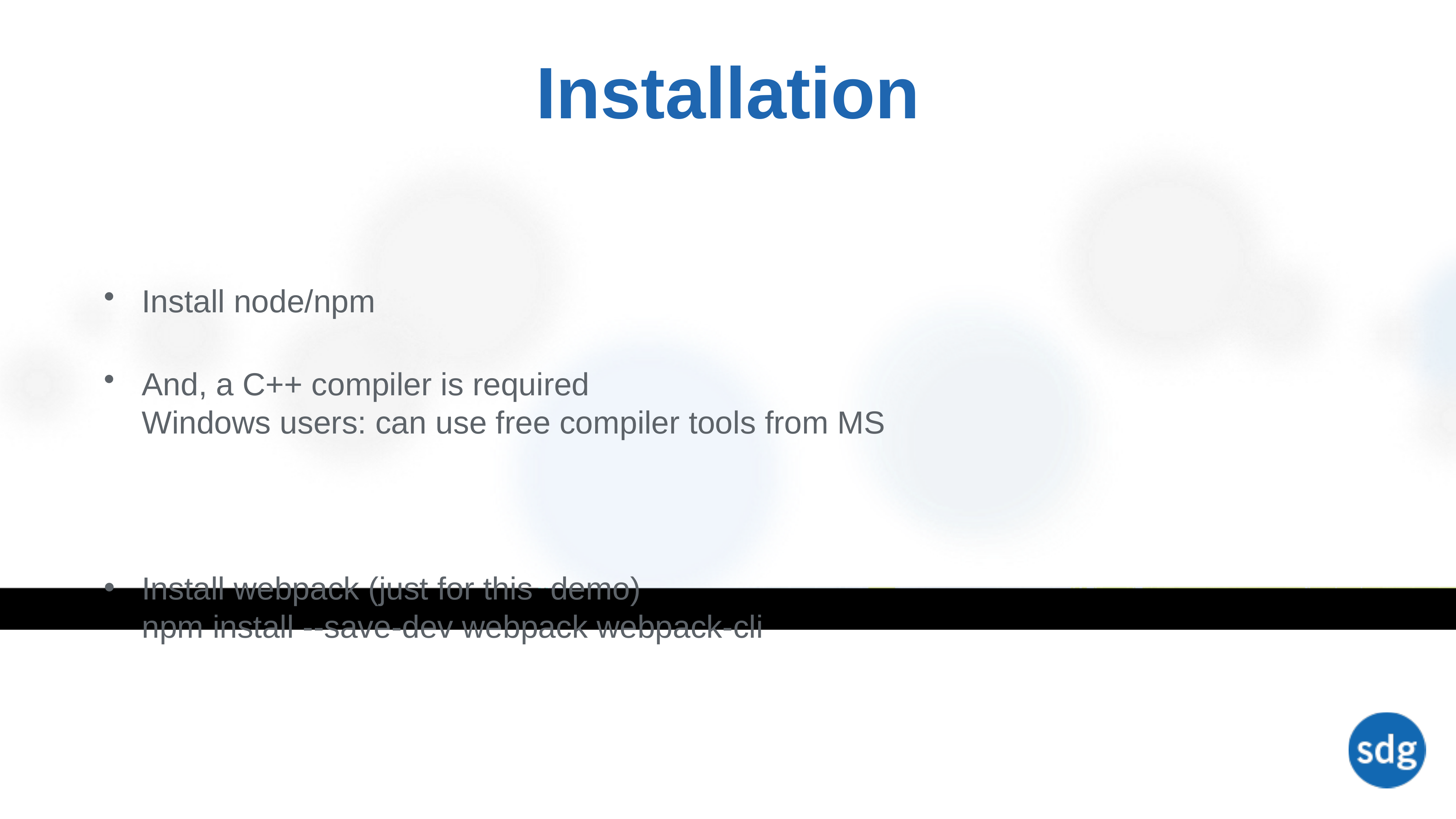

# Installation
Install node/npm
And, a C++ compiler is required
Windows users: can use free compiler tools from MS

Install webpack (just for this  demo)
npm install --save-dev webpack webpack-cli